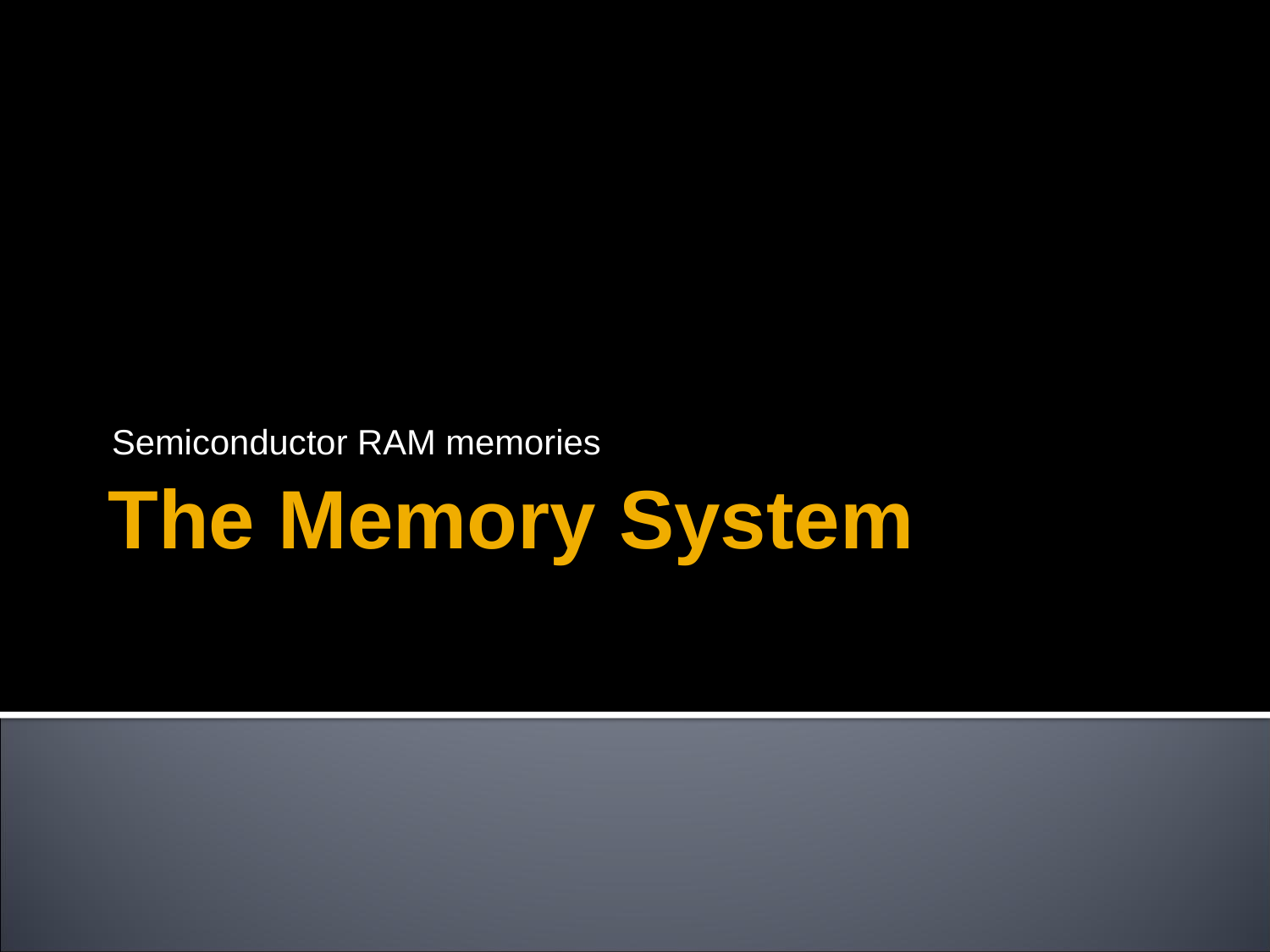

Semiconductor RAM memories
# The Memory System